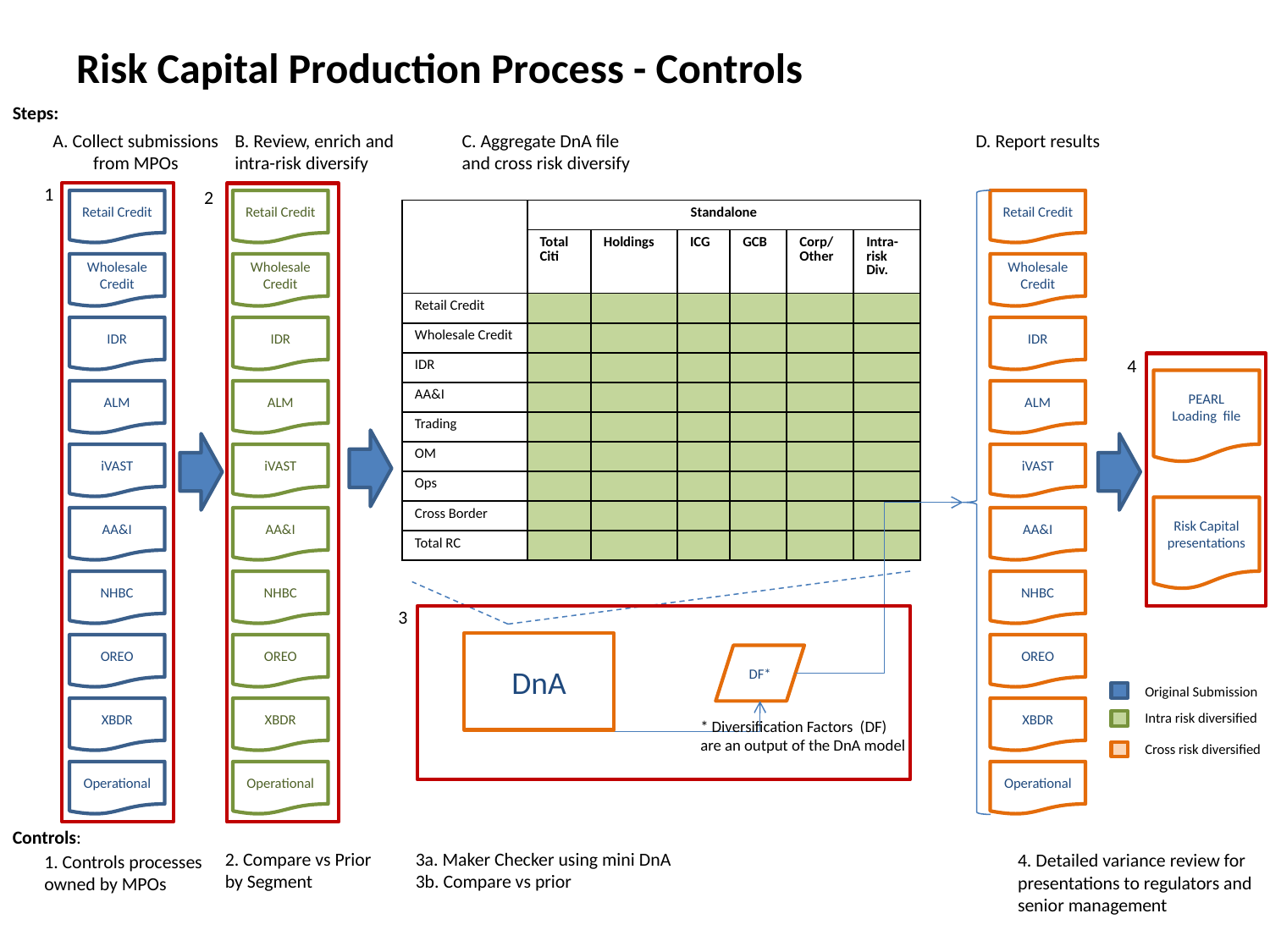

# Risk Capital Production Process - Controls
Steps:
A. Collect submissions from MPOs
B. Review, enrich and intra-risk diversify
C. Aggregate DnA file and cross risk diversify
D. Report results
1
2

Retail Credit
Retail Credit

Retail Credit
|  | Standalone |  |  |  |  |  |
| --- | --- | --- | --- | --- | --- | --- |
|  | Total Citi | Holdings | ICG | GCB | Corp/ Other | Intra-risk Div. |
| Retail Credit |  |  |  |  |  |  |
| Wholesale Credit |  |  |  |  |  |  |
| IDR |  |  |  |  |  |  |
| AA&I |  |  |  |  |  |  |
| Trading |  |  |  |  |  |  |
| OM |  |  |  |  |  |  |
| Ops |  |  |  |  |  |  |
| Cross Border |  |  |  |  |  |  |
| Total RC |  |  |  |  |  |  |
Wholesale Credit
Wholesale Credit
Wholesale Credit
IDR
IDR
IDR
4

PEARL Loading  file
ALM
ALM
ALM

iVAST
iVAST
iVAST
Risk Capital presentations
AA&I
AA&I
AA&I
NHBC
NHBC
NHBC
3

DnA
OREO
OREO
OREO
DF*
Original Submission

Intra risk diversified

Cross risk diversified

XBDR
XBDR
XBDR
* Diversification Factors  (DF) are an output of the DnA model
Operational
Operational
Operational
Controls:
2. Compare vs Prior by Segment
3a. Maker Checker using mini DnA
3b. Compare vs prior
4. Detailed variance review for presentations to regulators and senior management
1. Controls processes owned by MPOs